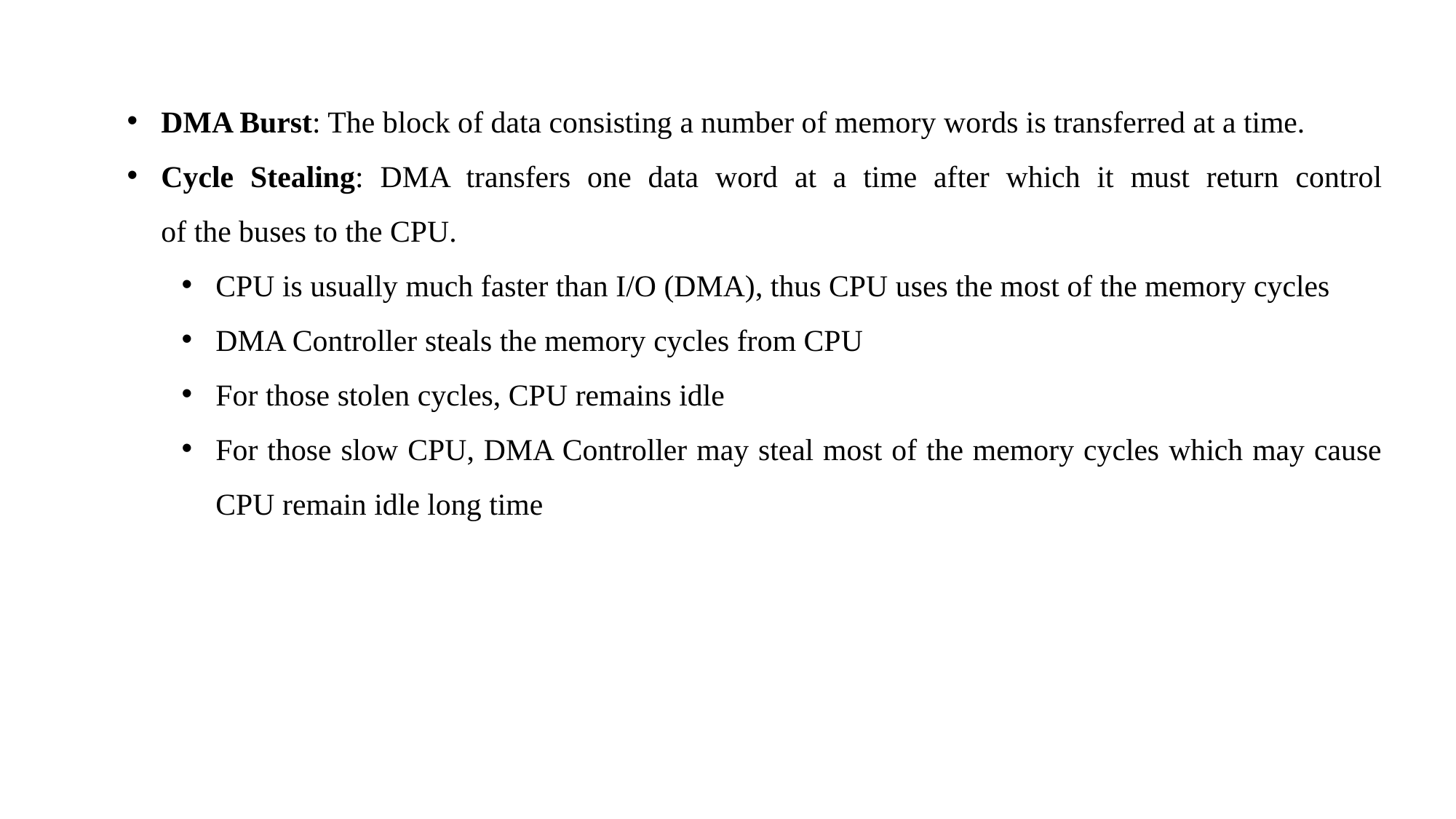

DMA Burst: The block of data consisting a number of memory words is transferred at a time.
Cycle Stealing: DMA transfers one data word at a time after which it must return control
of the buses to the CPU.
CPU is usually much faster than I/O (DMA), thus CPU uses the most of the memory cycles
DMA Controller steals the memory cycles from CPU
For those stolen cycles, CPU remains idle
For those slow CPU, DMA Controller may steal most of the memory cycles which may cause CPU remain idle long time